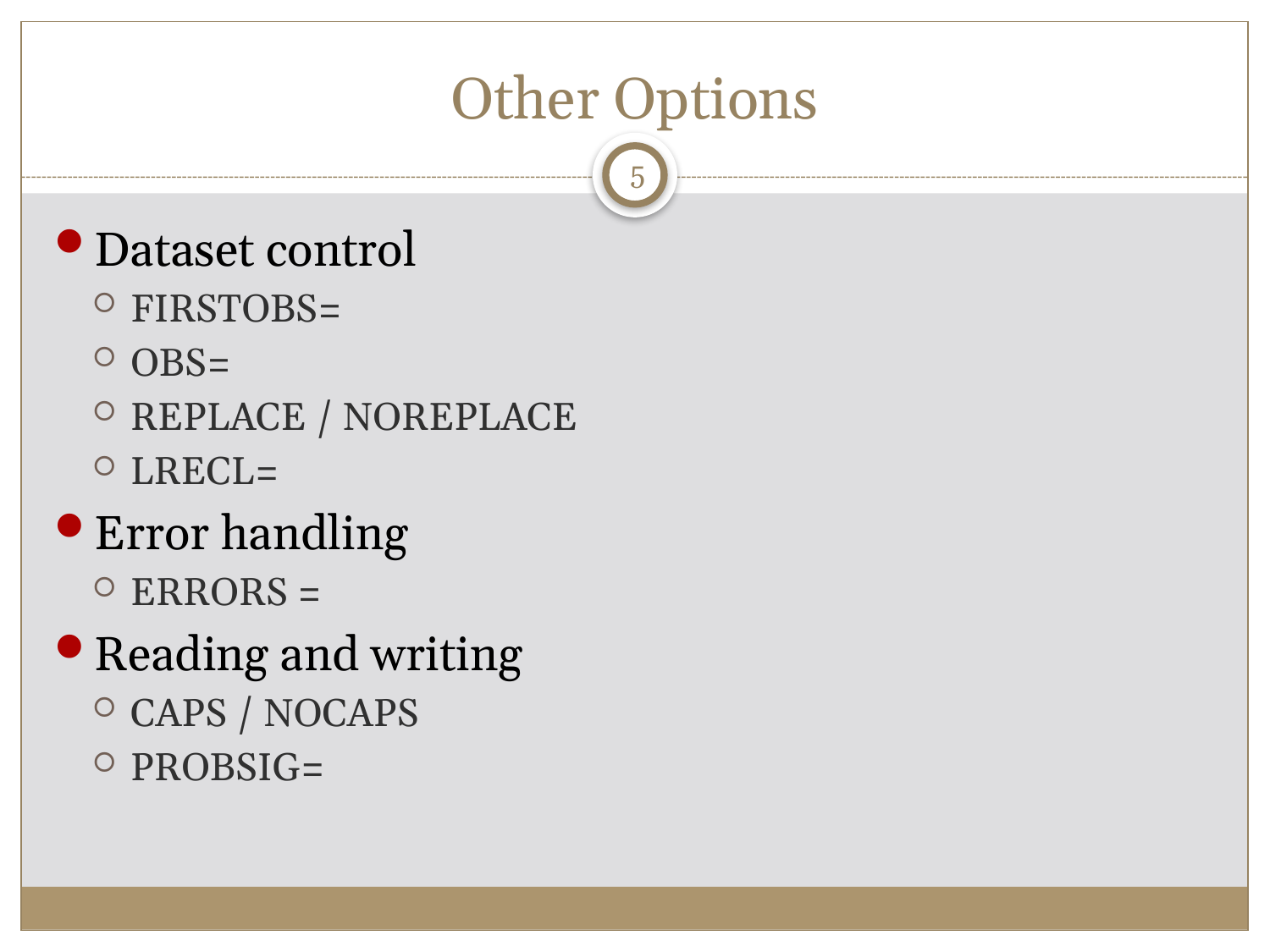

# Other Options
5
Dataset control
FIRSTOBS=
OBS=
REPLACE / NOREPLACE
LRECL=
Error handling
ERRORS =
Reading and writing
CAPS / NOCAPS
PROBSIG=